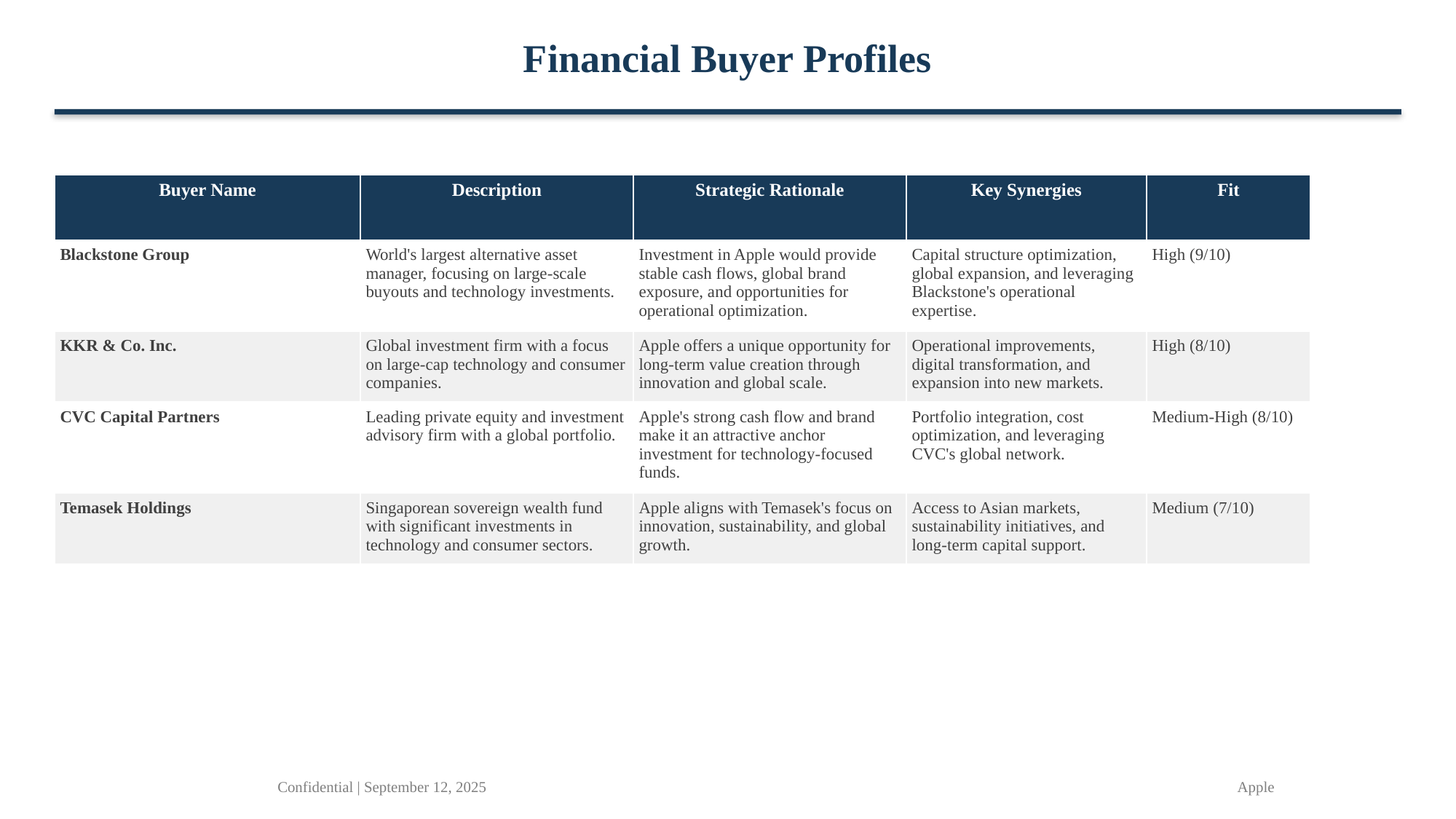

Financial Buyer Profiles

| Buyer Name | Description | Strategic Rationale | Key Synergies | Fit |
| --- | --- | --- | --- | --- |
| Blackstone Group | World's largest alternative asset manager, focusing on large-scale buyouts and technology investments. | Investment in Apple would provide stable cash flows, global brand exposure, and opportunities for operational optimization. | Capital structure optimization, global expansion, and leveraging Blackstone's operational expertise. | High (9/10) |
| KKR & Co. Inc. | Global investment firm with a focus on large-cap technology and consumer companies. | Apple offers a unique opportunity for long-term value creation through innovation and global scale. | Operational improvements, digital transformation, and expansion into new markets. | High (8/10) |
| CVC Capital Partners | Leading private equity and investment advisory firm with a global portfolio. | Apple's strong cash flow and brand make it an attractive anchor investment for technology-focused funds. | Portfolio integration, cost optimization, and leveraging CVC's global network. | Medium-High (8/10) |
| Temasek Holdings | Singaporean sovereign wealth fund with significant investments in technology and consumer sectors. | Apple aligns with Temasek's focus on innovation, sustainability, and global growth. | Access to Asian markets, sustainability initiatives, and long-term capital support. | Medium (7/10) |
Confidential | September 12, 2025
Apple